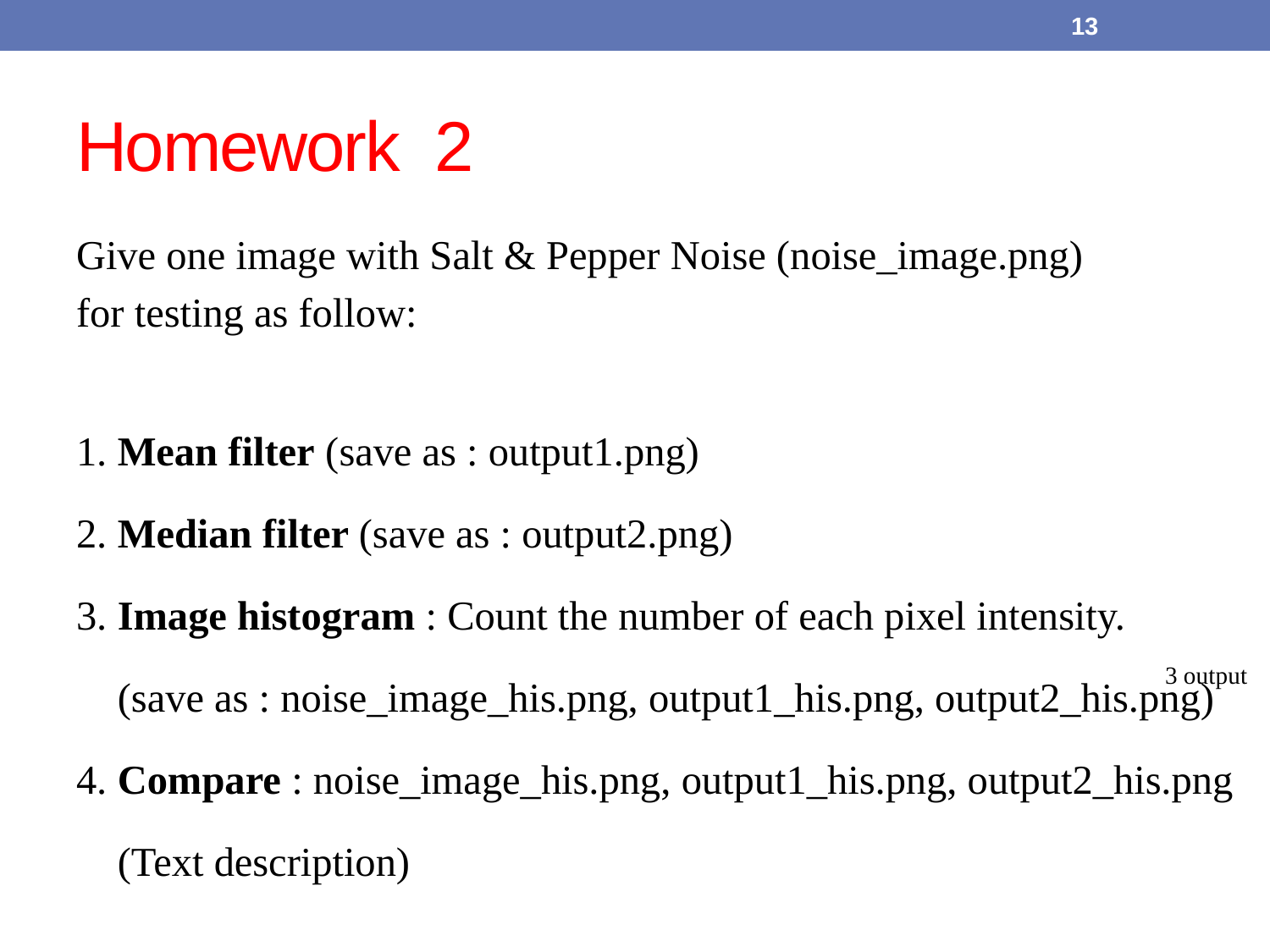

13
# Homework  2
Give one image with Salt & Pepper Noise (noise_image.png)
for testing as follow:

1. Mean filter (save as : output1.png)
2. Median filter (save as : output2.png)
3. Image histogram : Count the number of each pixel intensity.
    (save as : noise_image_his.png, output1_his.png, output2_his.png)
4. Compare : noise_image_his.png, output1_his.png, output2_his.png
    (Text description)

3 output